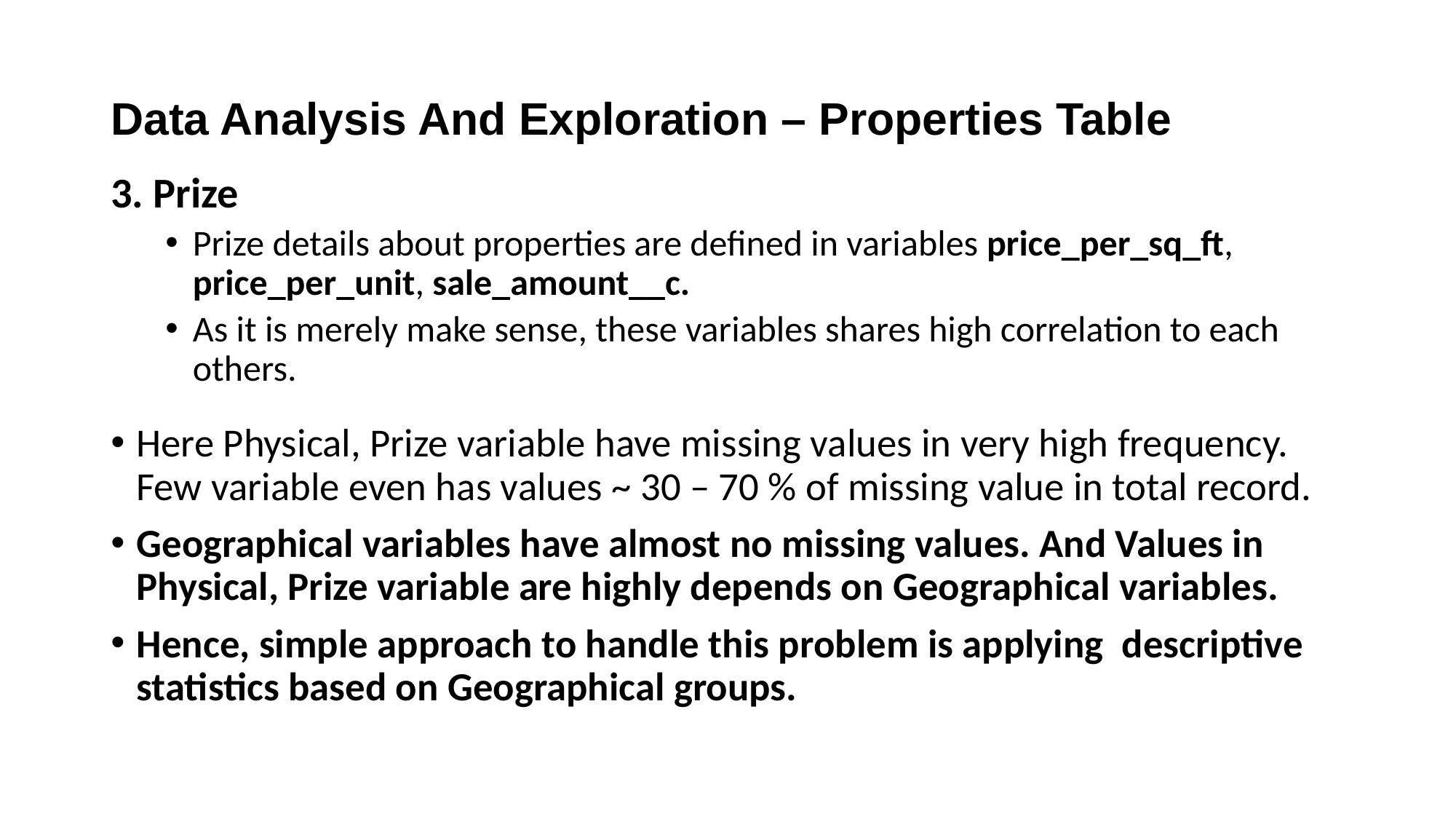

# Data Analysis And Exploration – Properties Table
3. Prize
Prize details about properties are defined in variables price_per_sq_ft, price_per_unit, sale_amount__c.
As it is merely make sense, these variables shares high correlation to each others.

Here Physical, Prize variable have missing values in very high frequency. Few variable even has values ~ 30 – 70 % of missing value in total record.
Geographical variables have almost no missing values. And Values in Physical, Prize variable are highly depends on Geographical variables.
Hence, simple approach to handle this problem is applying  descriptive statistics based on Geographical groups.